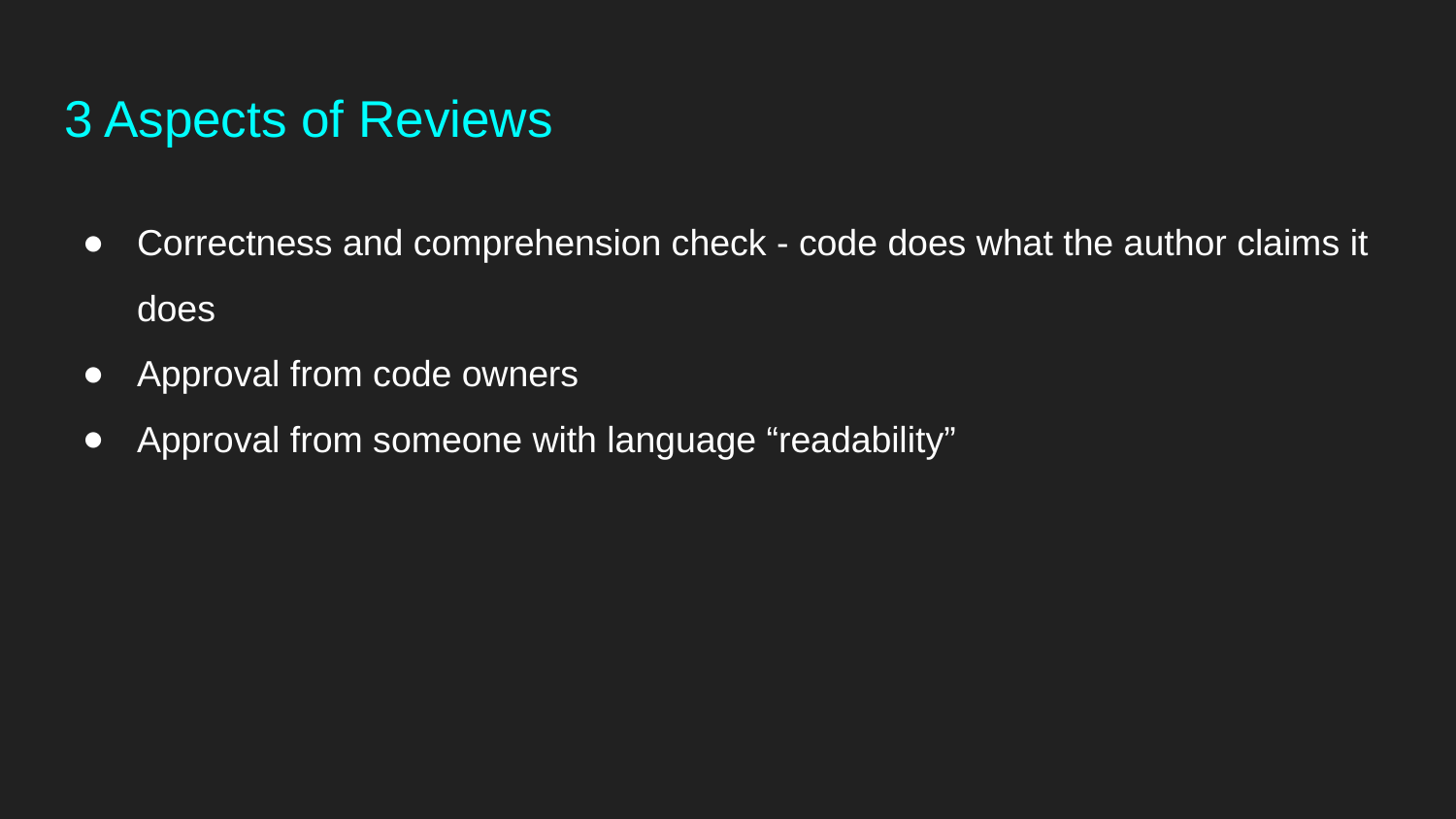

# 3 Aspects of Reviews
Correctness and comprehension check - code does what the author claims it does
Approval from code owners
Approval from someone with language “readability”